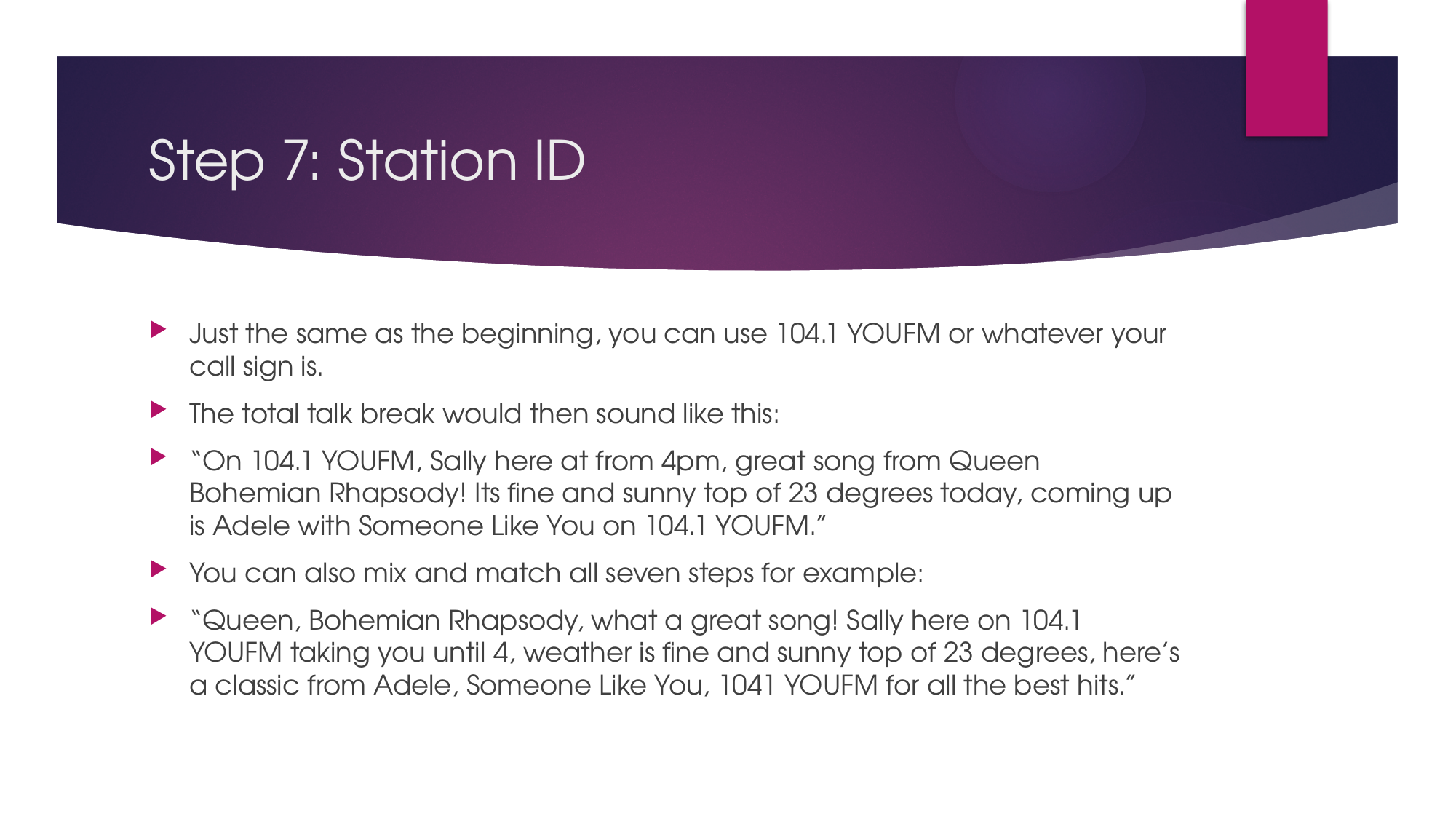

# Step 7: Station ID
Just the same as the beginning, you can use 104.1 YOUFM or whatever your call sign is.
The total talk break would then sound like this:
“On 104.1 YOUFM, Sally here at from 4pm, great song from Queen Bohemian Rhapsody! Its fine and sunny top of 23 degrees today, coming up is Adele with Someone Like You on 104.1 YOUFM.”
You can also mix and match all seven steps for example:
“Queen, Bohemian Rhapsody, what a great song! Sally here on 104.1 YOUFM taking you until 4, weather is fine and sunny top of 23 degrees, here’s a classic from Adele, Someone Like You, 1041 YOUFM for all the best hits.”